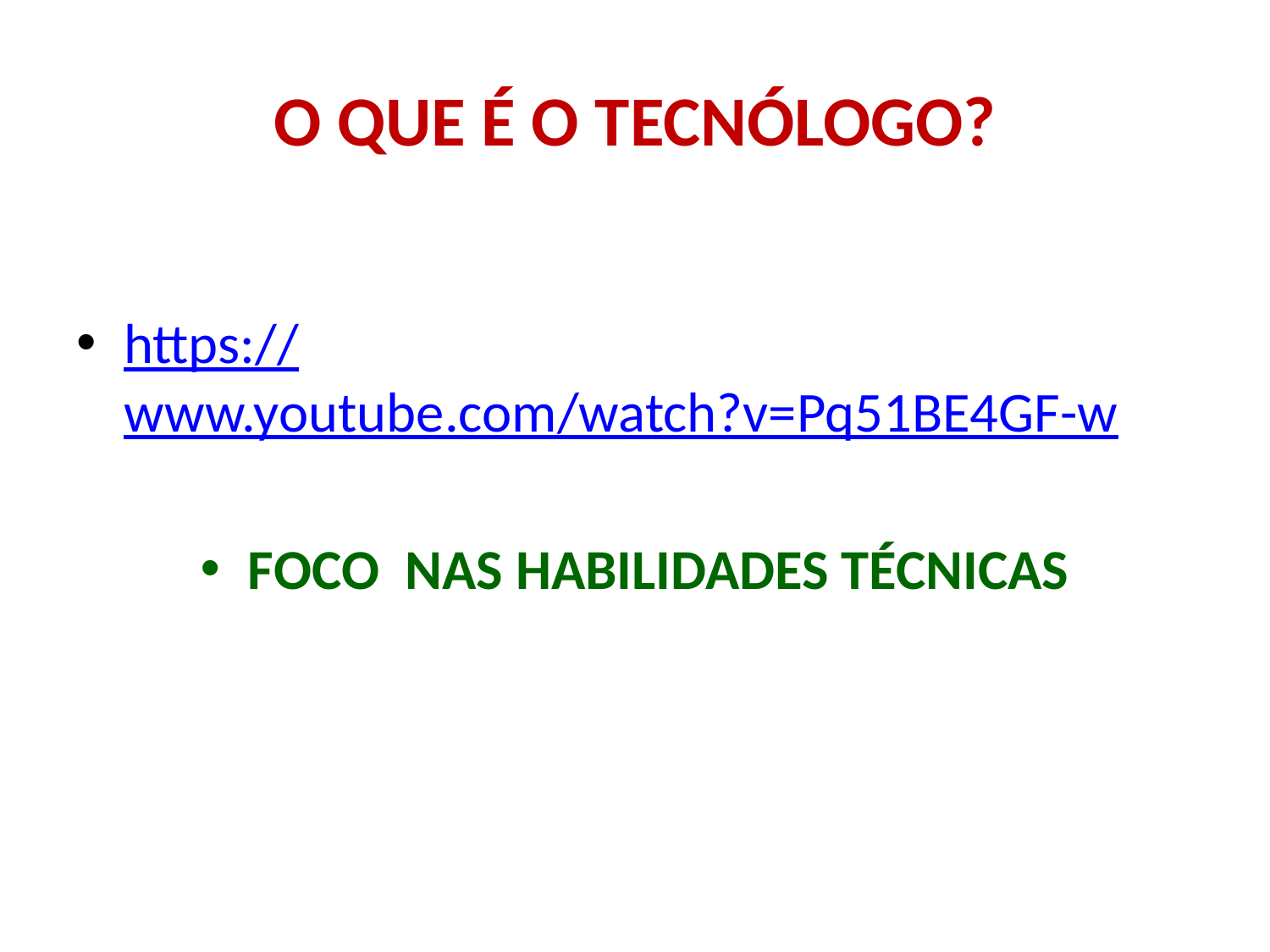

# O QUE É O TECNÓLOGO?

https://www.youtube.com/watch?v=Pq51BE4GF-w

FOCO  NAS HABILIDADES TÉCNICAS